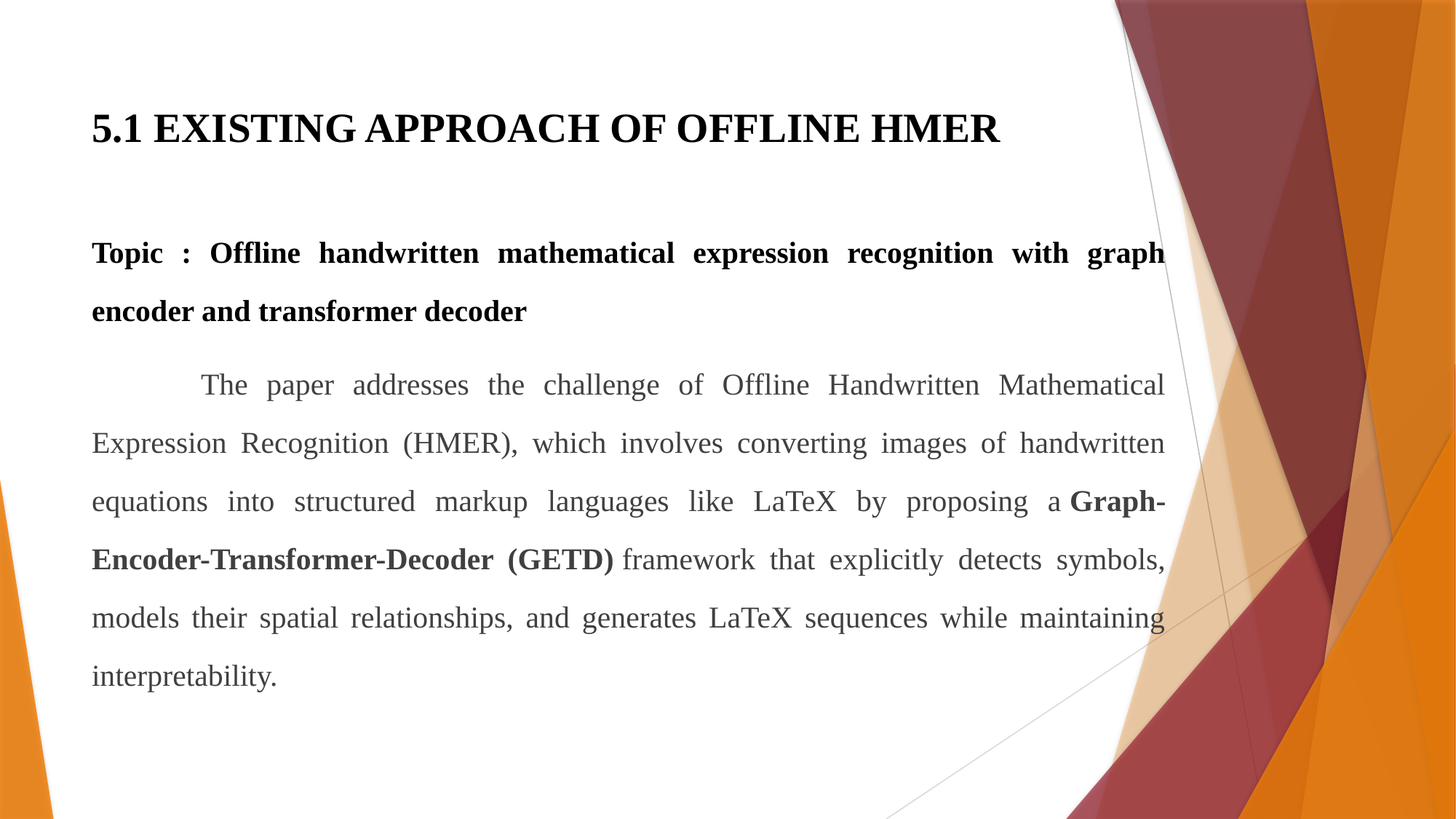

# 5.1 EXISTING APPROACH OF OFFLINE HMER
Topic : Offline handwritten mathematical expression recognition with graph encoder and transformer decoder
	The paper addresses the challenge of Offline Handwritten Mathematical Expression Recognition (HMER), which involves converting images of handwritten equations into structured markup languages like LaTeX by proposing a Graph-Encoder-Transformer-Decoder (GETD) framework that explicitly detects symbols, models their spatial relationships, and generates LaTeX sequences while maintaining interpretability.